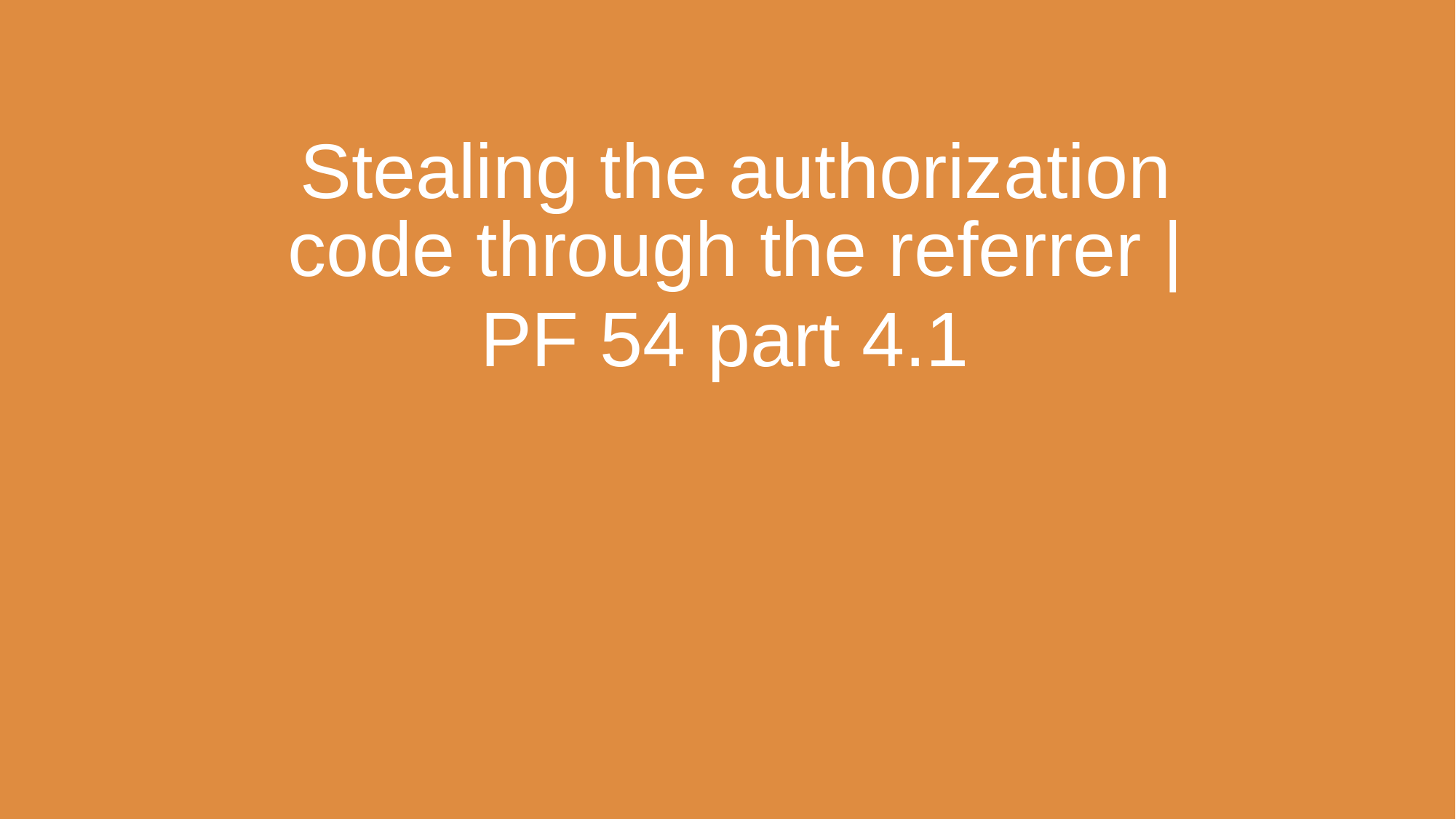

Stealing the authorization code through the referrer |
PF 54 part 4.1